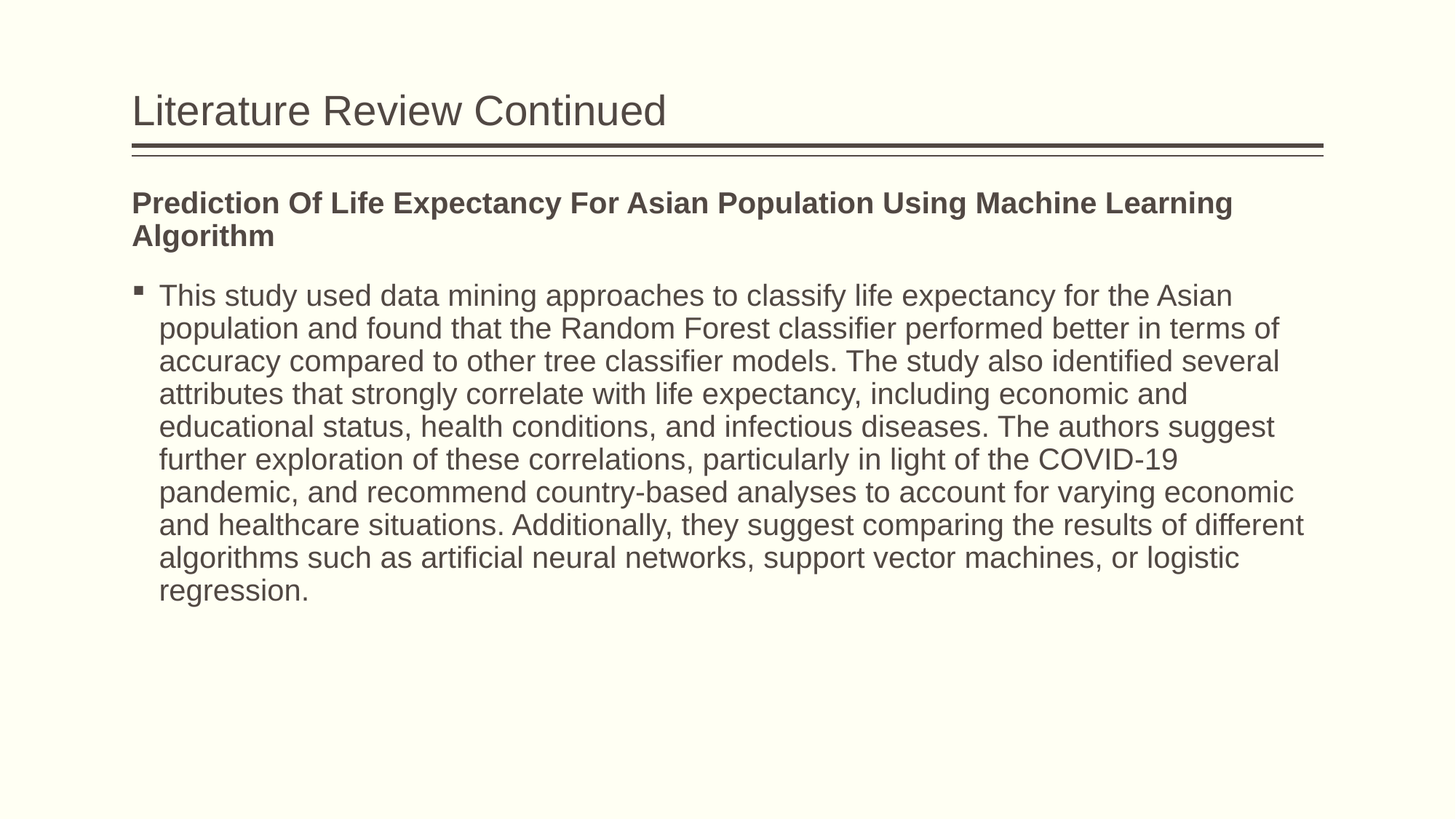

# Literature Review Continued
Prediction Of Life Expectancy For Asian Population Using Machine Learning Algorithm
This study used data mining approaches to classify life expectancy for the Asian population and found that the Random Forest classifier performed better in terms of accuracy compared to other tree classifier models. The study also identified several attributes that strongly correlate with life expectancy, including economic and educational status, health conditions, and infectious diseases. The authors suggest further exploration of these correlations, particularly in light of the COVID-19 pandemic, and recommend country-based analyses to account for varying economic and healthcare situations. Additionally, they suggest comparing the results of different algorithms such as artificial neural networks, support vector machines, or logistic regression.